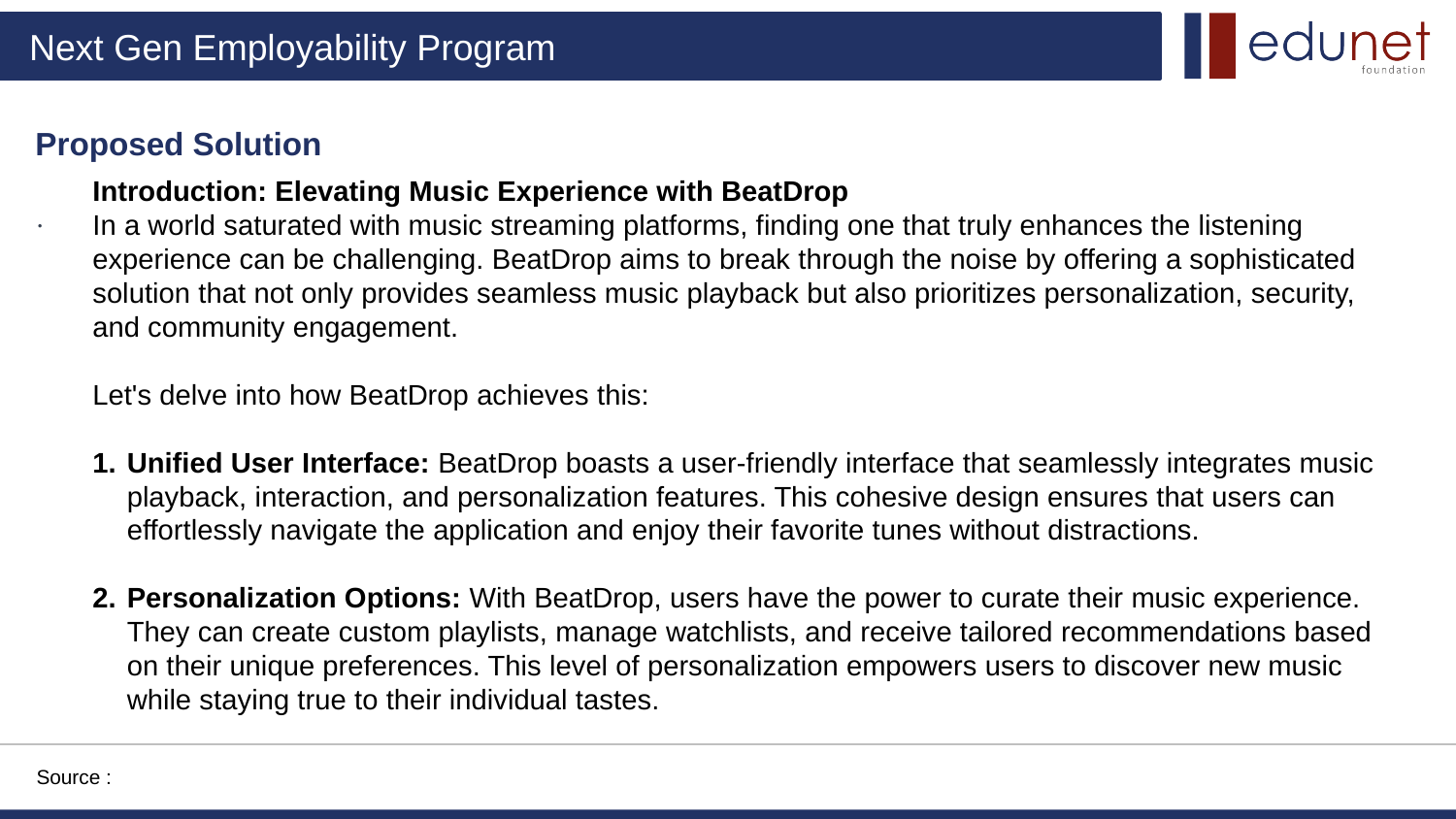

Proposed Solution
Introduction: Elevating Music Experience with BeatDrop
In a world saturated with music streaming platforms, finding one that truly enhances the listening experience can be challenging. BeatDrop aims to break through the noise by offering a sophisticated solution that not only provides seamless music playback but also prioritizes personalization, security, and community engagement.

Let's delve into how BeatDrop achieves this:

Unified User Interface: BeatDrop boasts a user-friendly interface that seamlessly integrates music playback, interaction, and personalization features. This cohesive design ensures that users can effortlessly navigate the application and enjoy their favorite tunes without distractions.

Personalization Options: With BeatDrop, users have the power to curate their music experience. They can create custom playlists, manage watchlists, and receive tailored recommendations based on their unique preferences. This level of personalization empowers users to discover new music while staying true to their individual tastes.
.
Source :